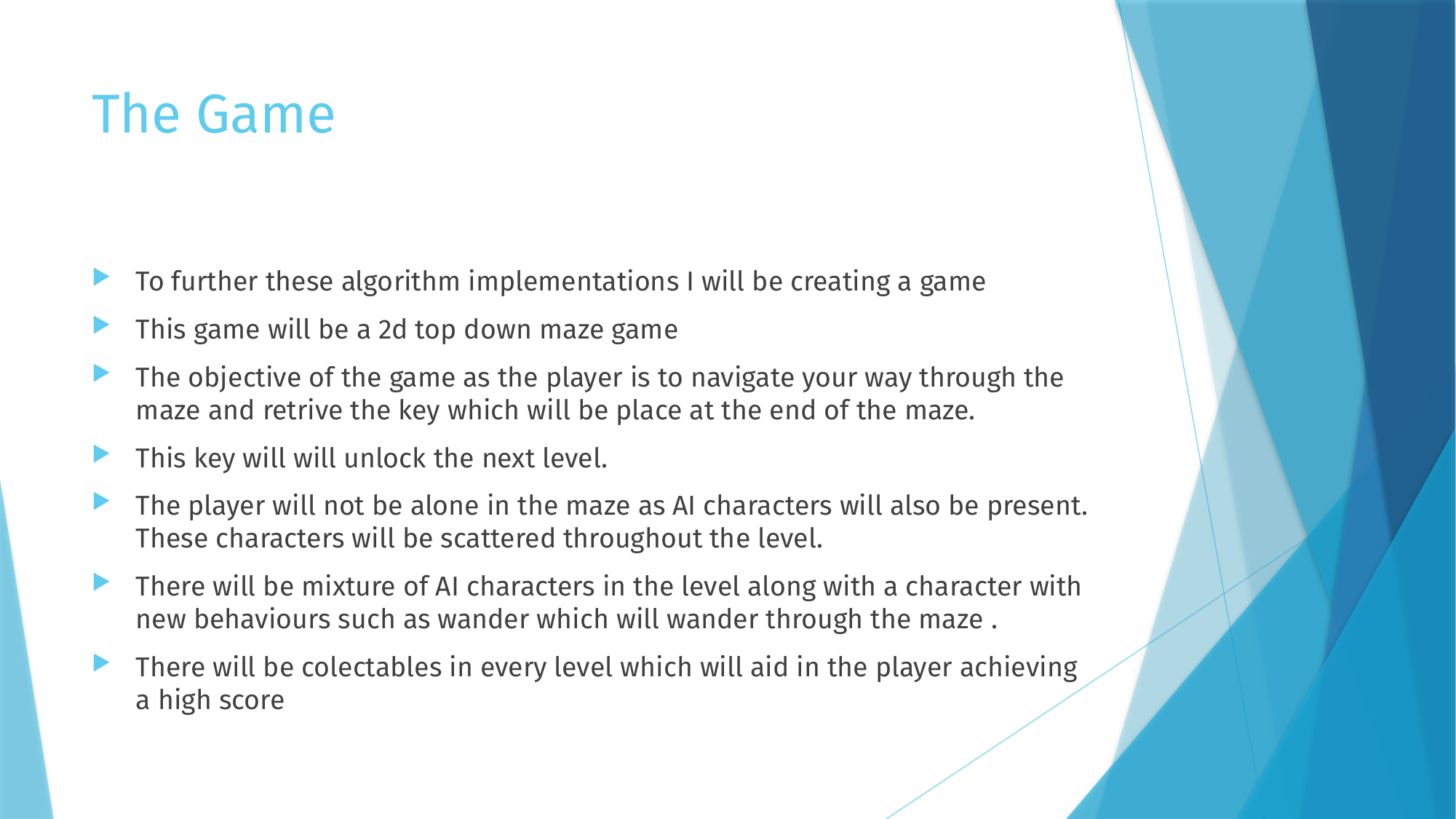

# The Game
To further these algorithm implementations I will be creating a game
This game will be a 2d top down maze game
The objective of the game as the player is to navigate your way through the maze and retrive the key which will be place at the end of the maze.
This key will will unlock the next level.
The player will not be alone in the maze as AI characters will also be present. These characters will be scattered throughout the level.
There will be mixture of AI characters in the level along with a character with new behaviours such as wander which will wander through the maze .
There will be colectables in every level which will aid in the player achieving a high score